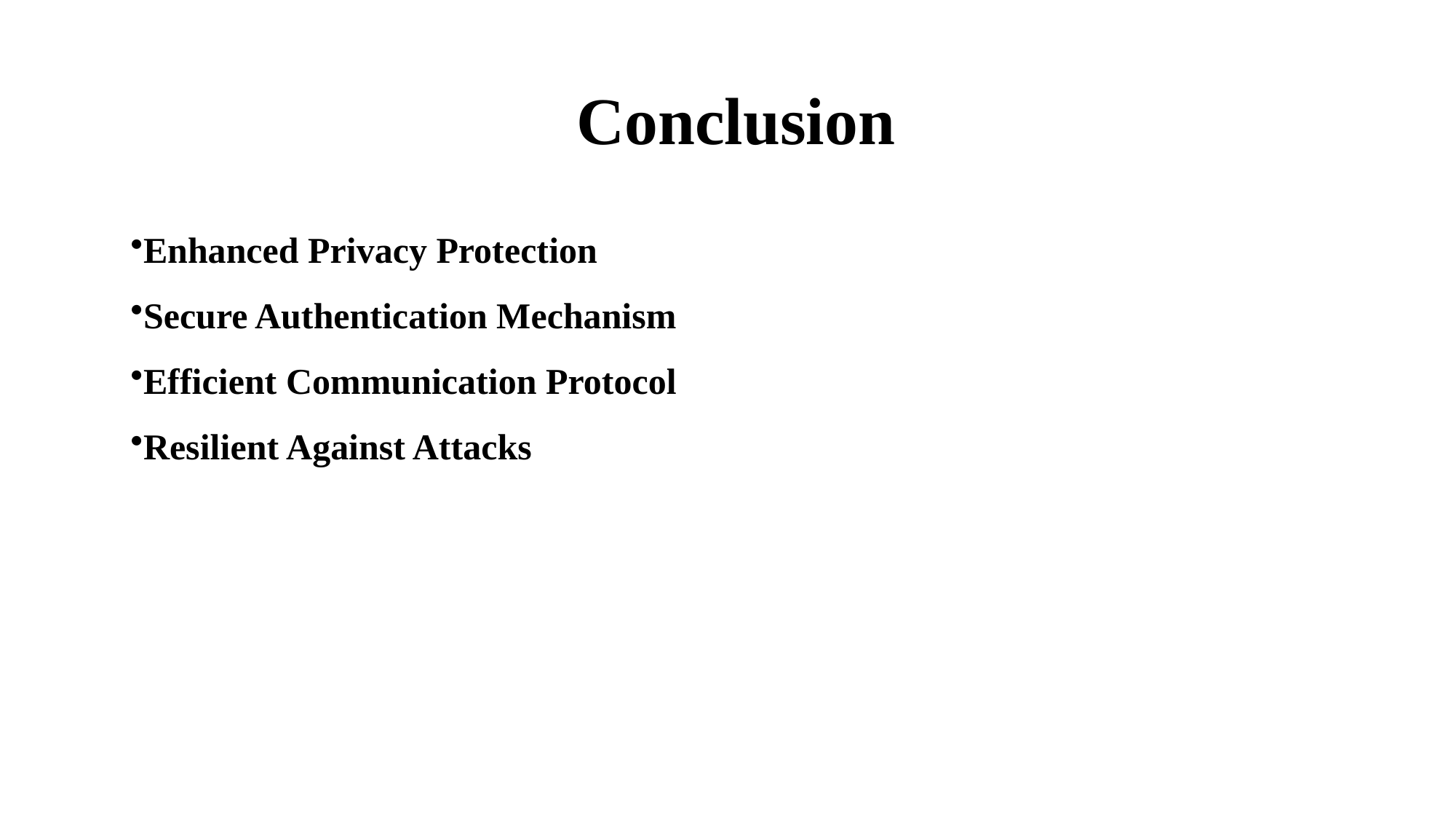

# Conclusion
Enhanced Privacy Protection
Secure Authentication Mechanism
Efficient Communication Protocol
Resilient Against Attacks